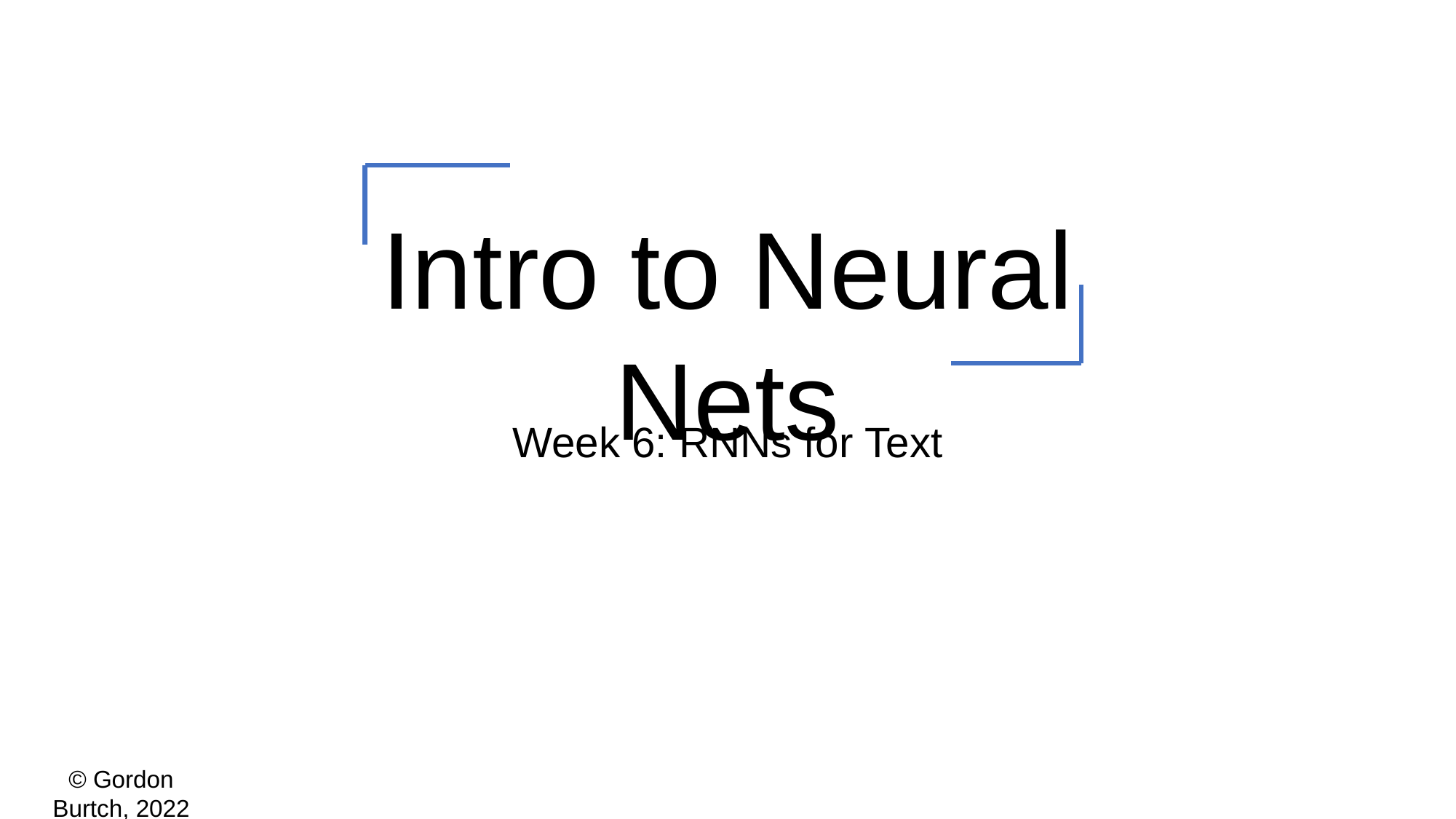

Intro to Neural Nets
Week 6: RNNs for Text